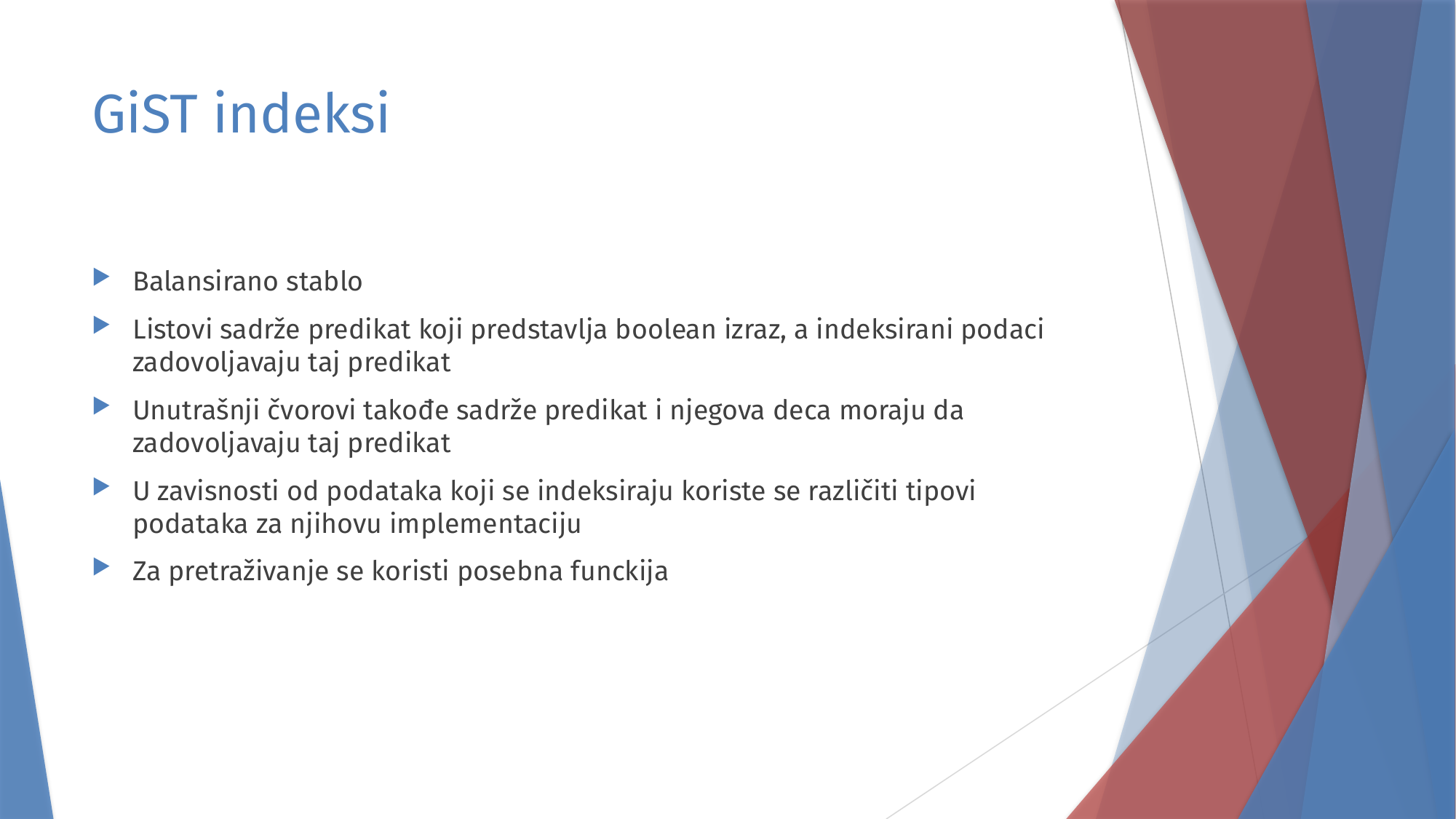

# GiST indeksi
Balansirano stablo
Listovi sadrže predikat koji predstavlja boolean izraz, a indeksirani podaci zadovoljavaju taj predikat
Unutrašnji čvorovi takođe sadrže predikat i njegova deca moraju da zadovoljavaju taj predikat
U zavisnosti od podataka koji se indeksiraju koriste se različiti tipovi podataka za njihovu implementaciju
Za pretraživanje se koristi posebna funckija